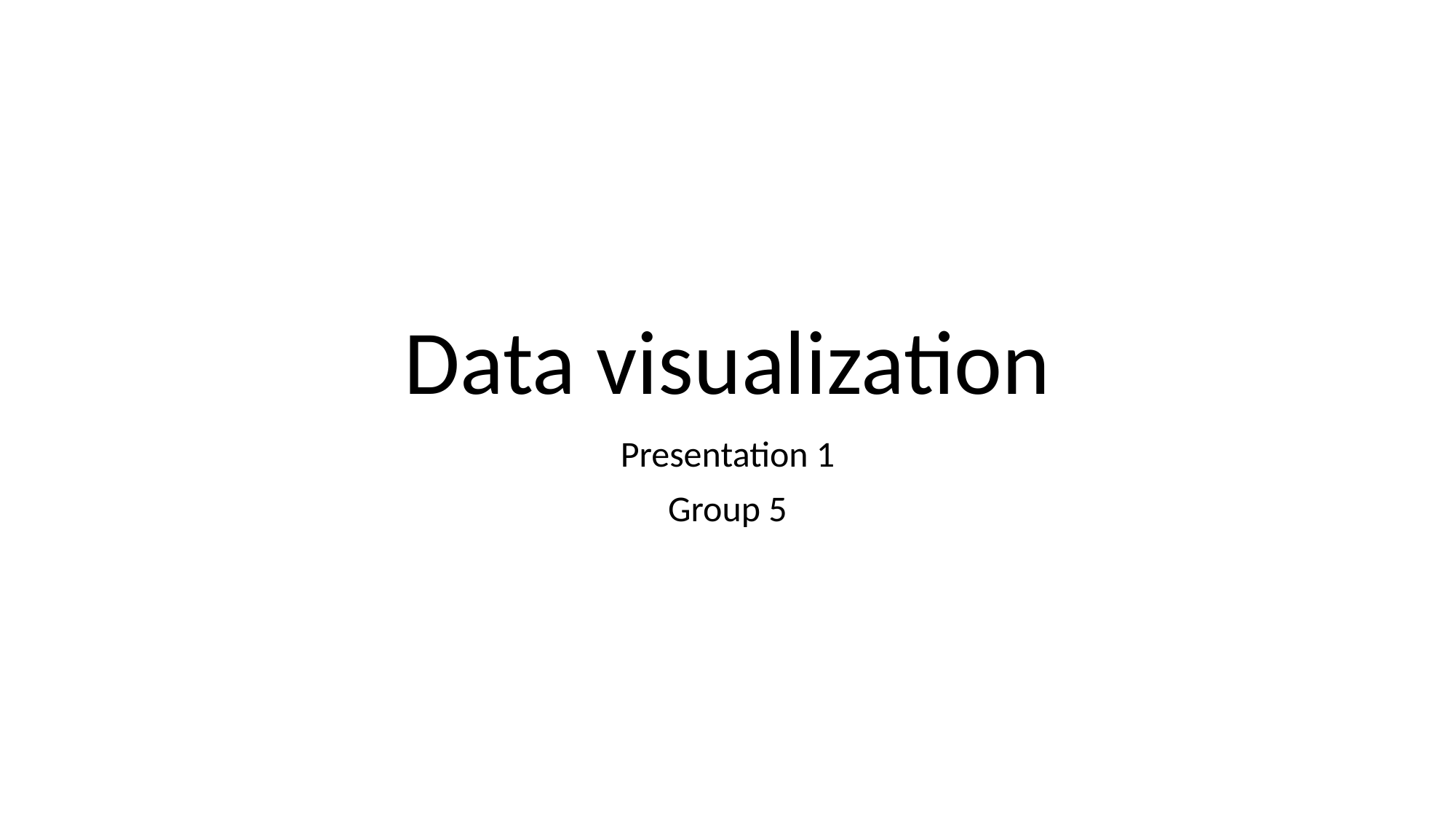

# Data visualization
Presentation 1
Group 5